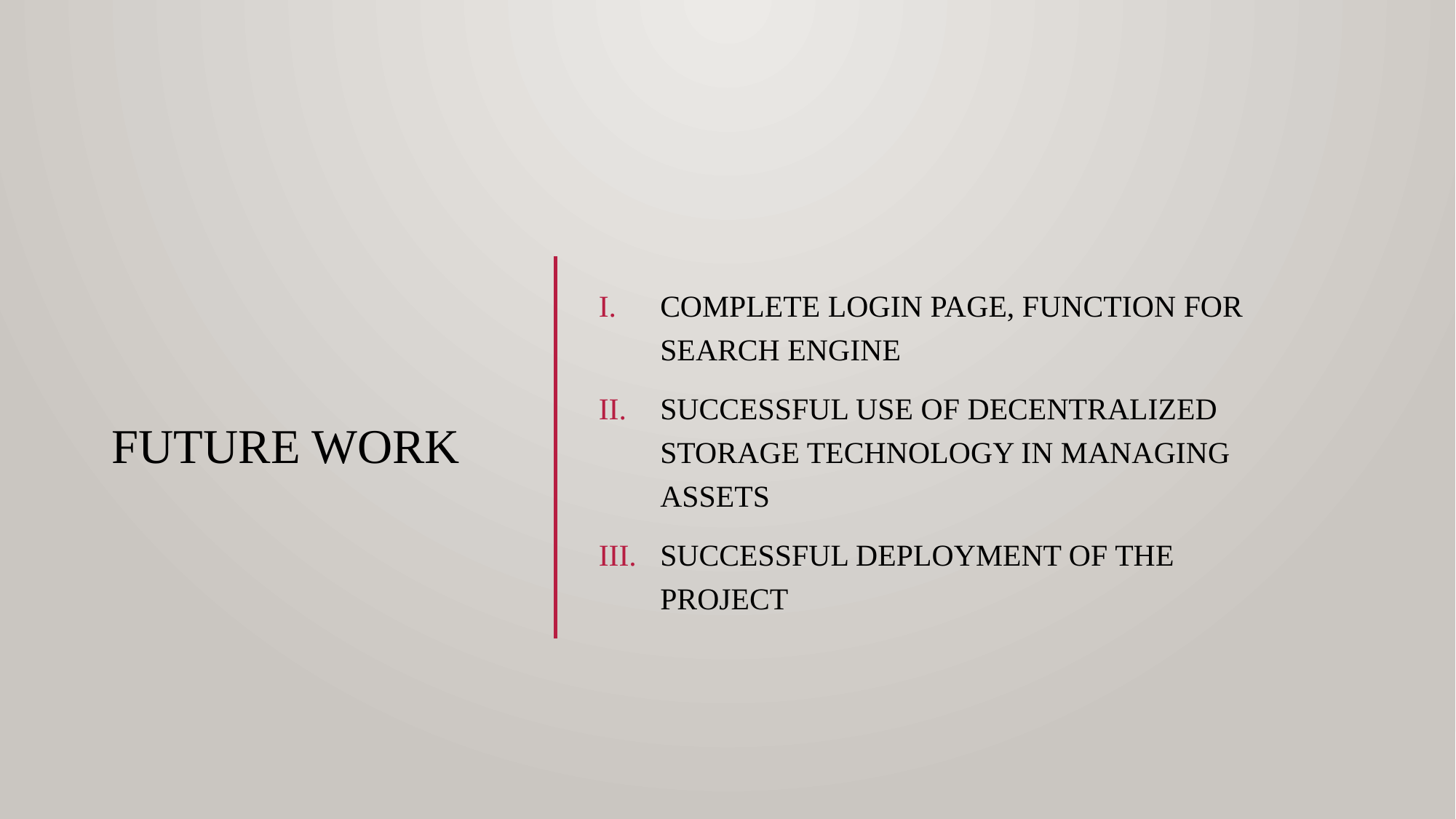

# Future work
COMPLETE LOGIN PAGE, FUNCTION FOR SEARCH ENGINE
SUCCESSFUL USE OF DECENTRALIZED STORAGE TECHNOLOGY IN MANAGING ASSETS
SUCCESSFUL DEPLOYMENT OF THE PROJECT